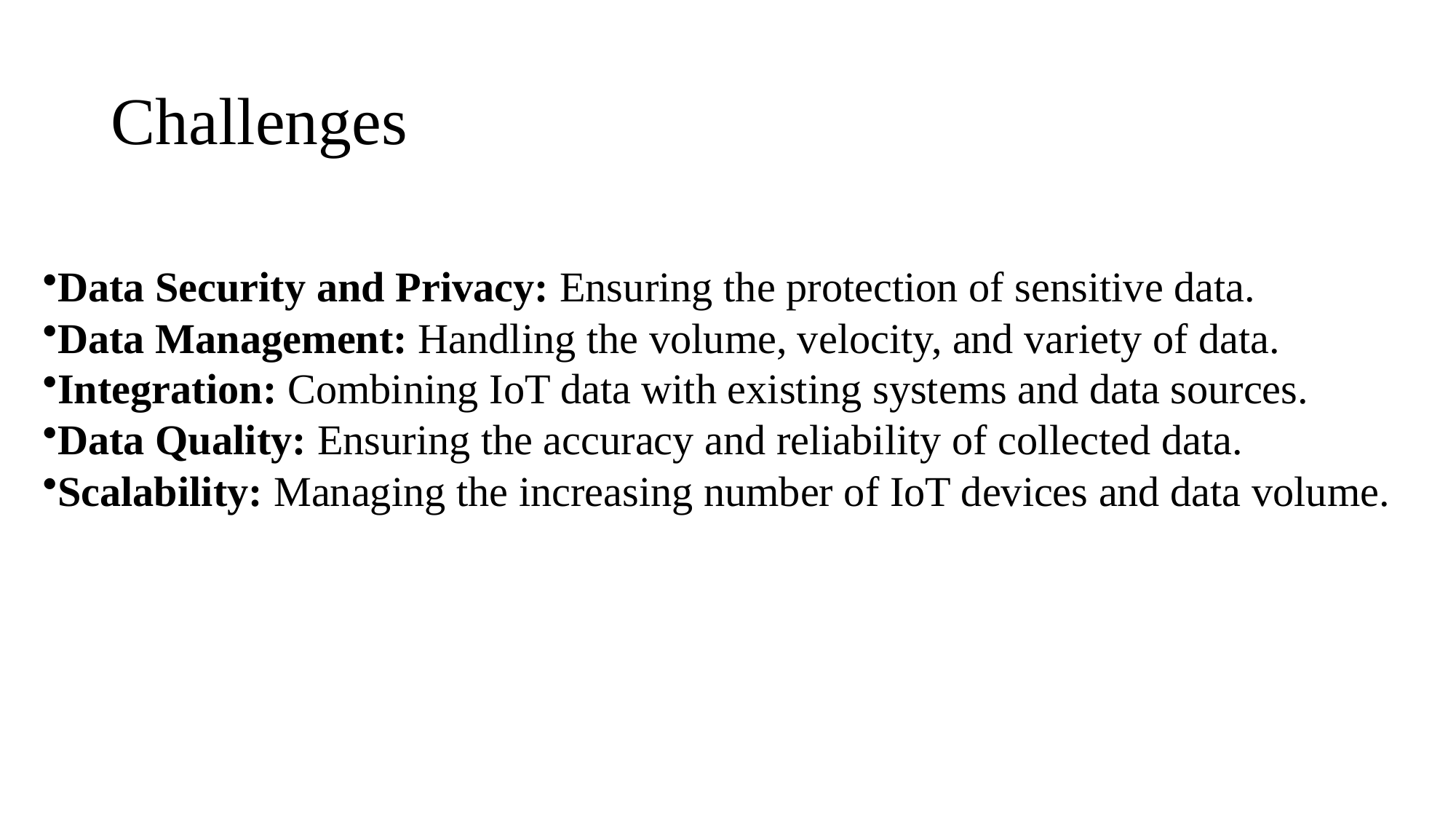

# Challenges
Data Security and Privacy: Ensuring the protection of sensitive data.
Data Management: Handling the volume, velocity, and variety of data.
Integration: Combining IoT data with existing systems and data sources.
Data Quality: Ensuring the accuracy and reliability of collected data.
Scalability: Managing the increasing number of IoT devices and data volume.